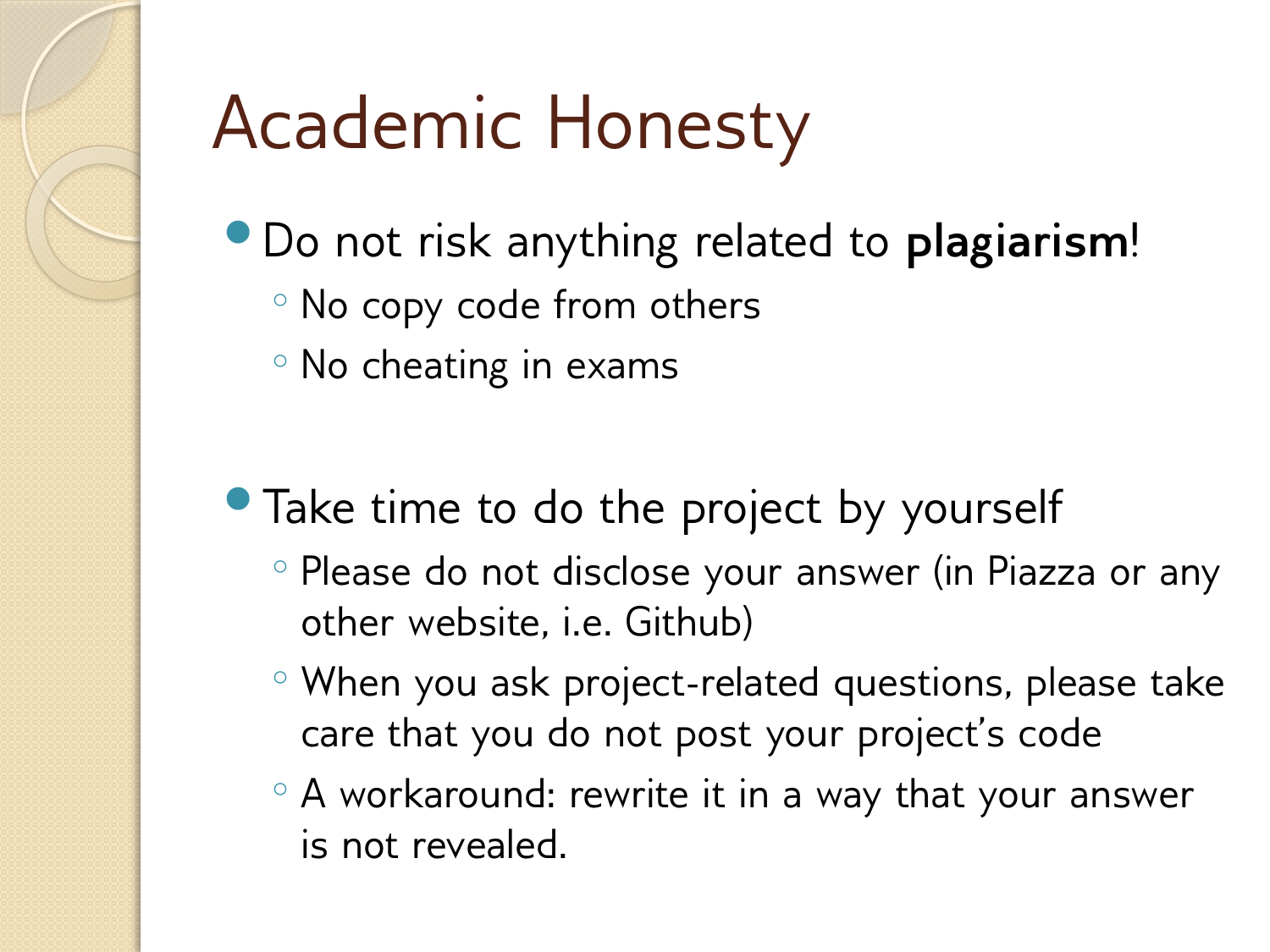

# Academic Honesty
Do not risk anything related to plagiarism!
No copy code from others
No cheating in exams

Take time to do the project by yourself
Please do not disclose your answer (in Piazza or any other website, i.e. Github)
When you ask project-related questions, please take care that you do not post your project’s code
A workaround: rewrite it in a way that your answer is not revealed.